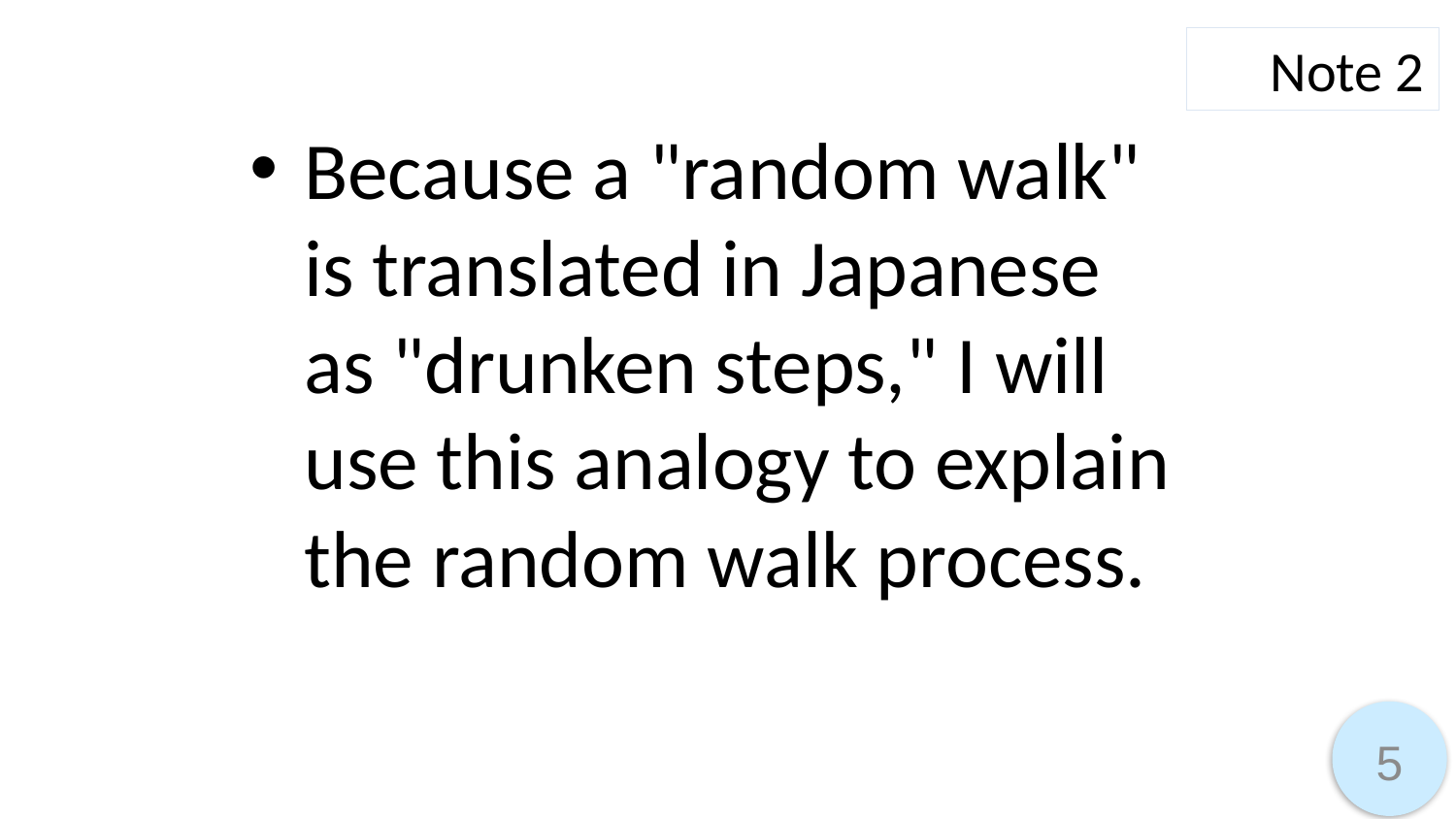

Note 2
Because a "random walk" is translated in Japanese as "drunken steps," I will use this analogy to explain the random walk process.
5